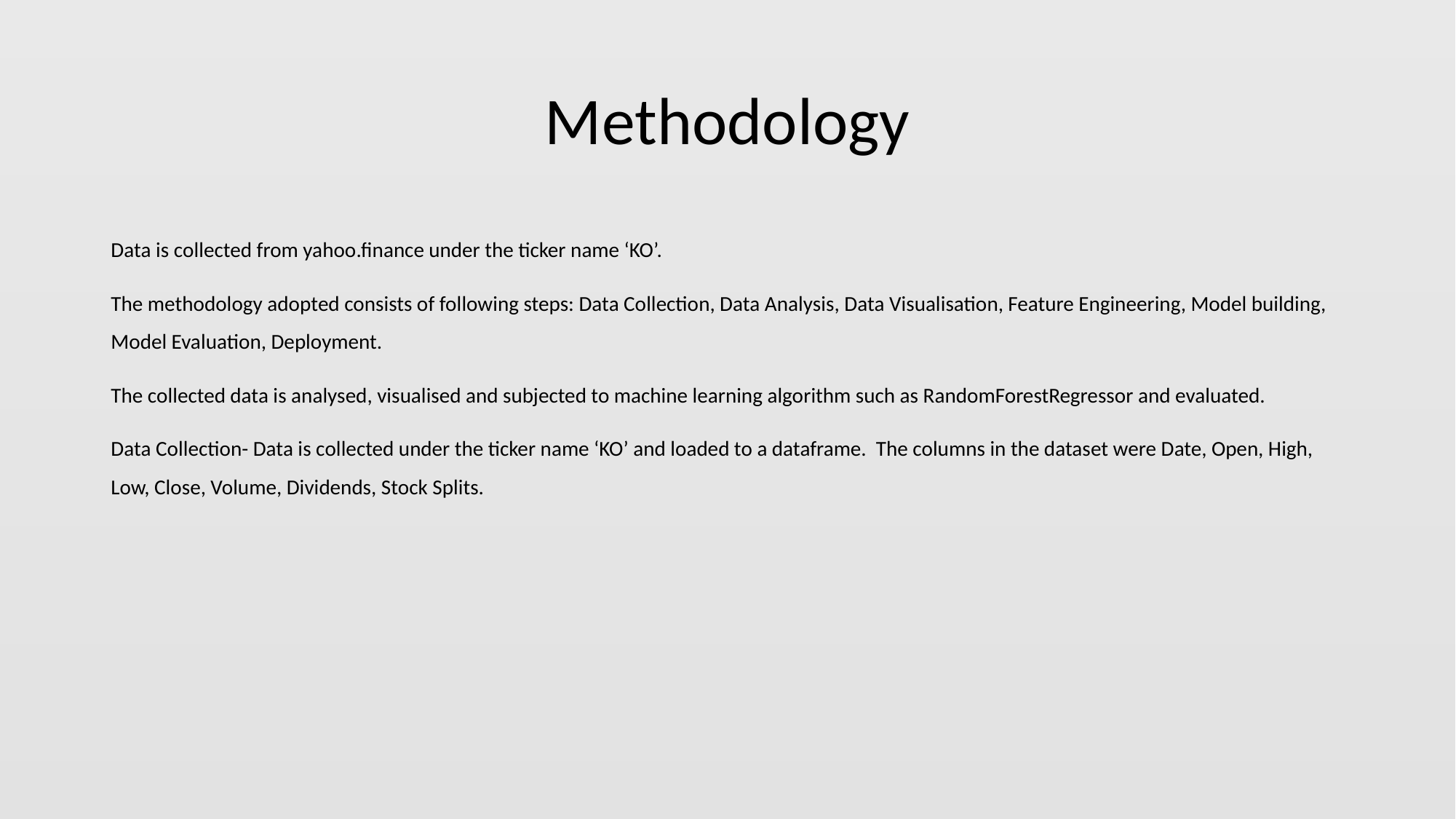

# Methodology
Data is collected from yahoo.finance under the ticker name ‘KO’.
The methodology adopted consists of following steps: Data Collection, Data Analysis, Data Visualisation, Feature Engineering, Model building, Model Evaluation, Deployment.
The collected data is analysed, visualised and subjected to machine learning algorithm such as RandomForestRegressor and evaluated.
Data Collection- Data is collected under the ticker name ‘KO’ and loaded to a dataframe.  The columns in the dataset were Date, Open, High, Low, Close, Volume, Dividends, Stock Splits.